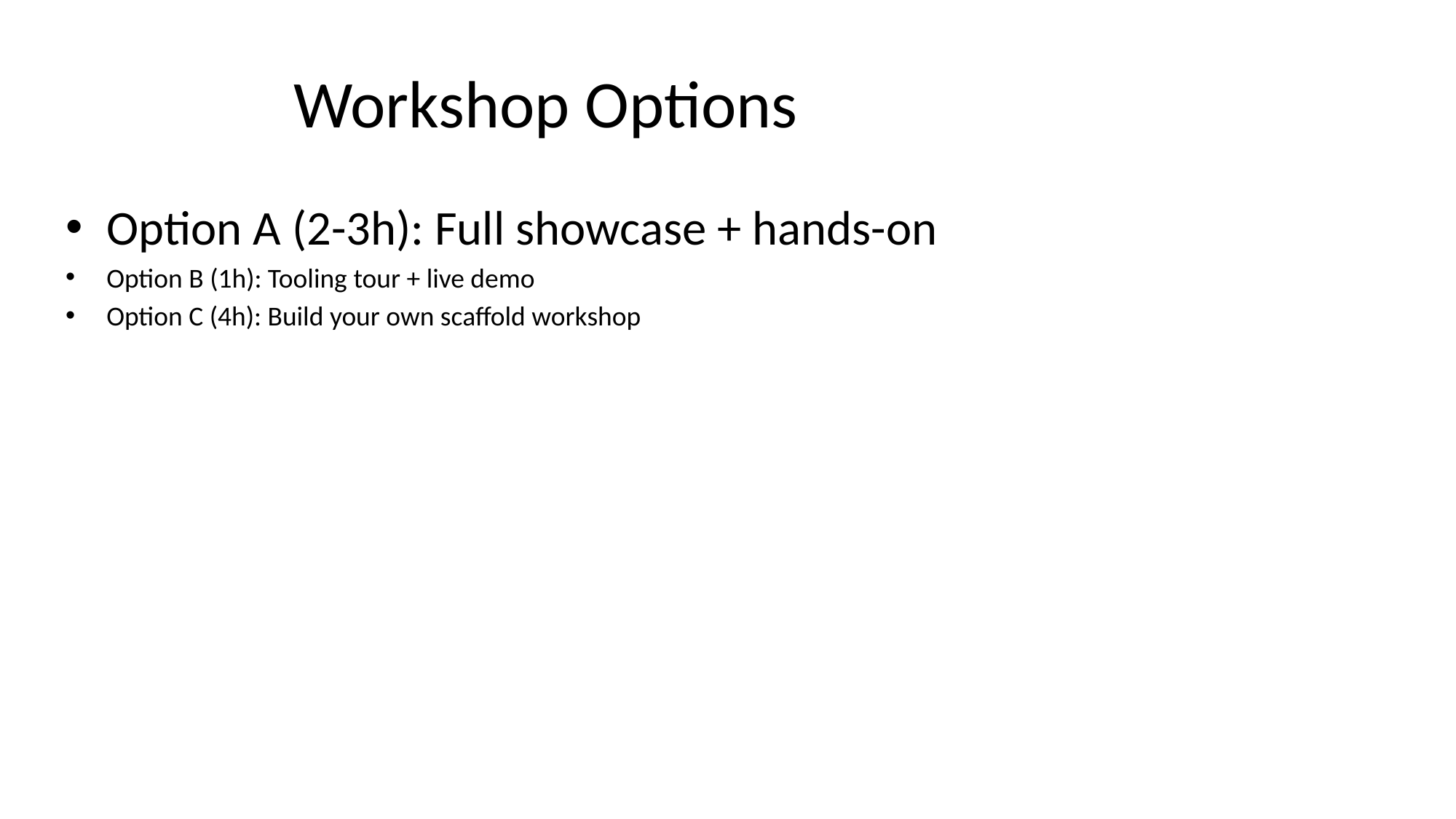

# Workshop Options
Option A (2-3h): Full showcase + hands-on
Option B (1h): Tooling tour + live demo
Option C (4h): Build your own scaffold workshop